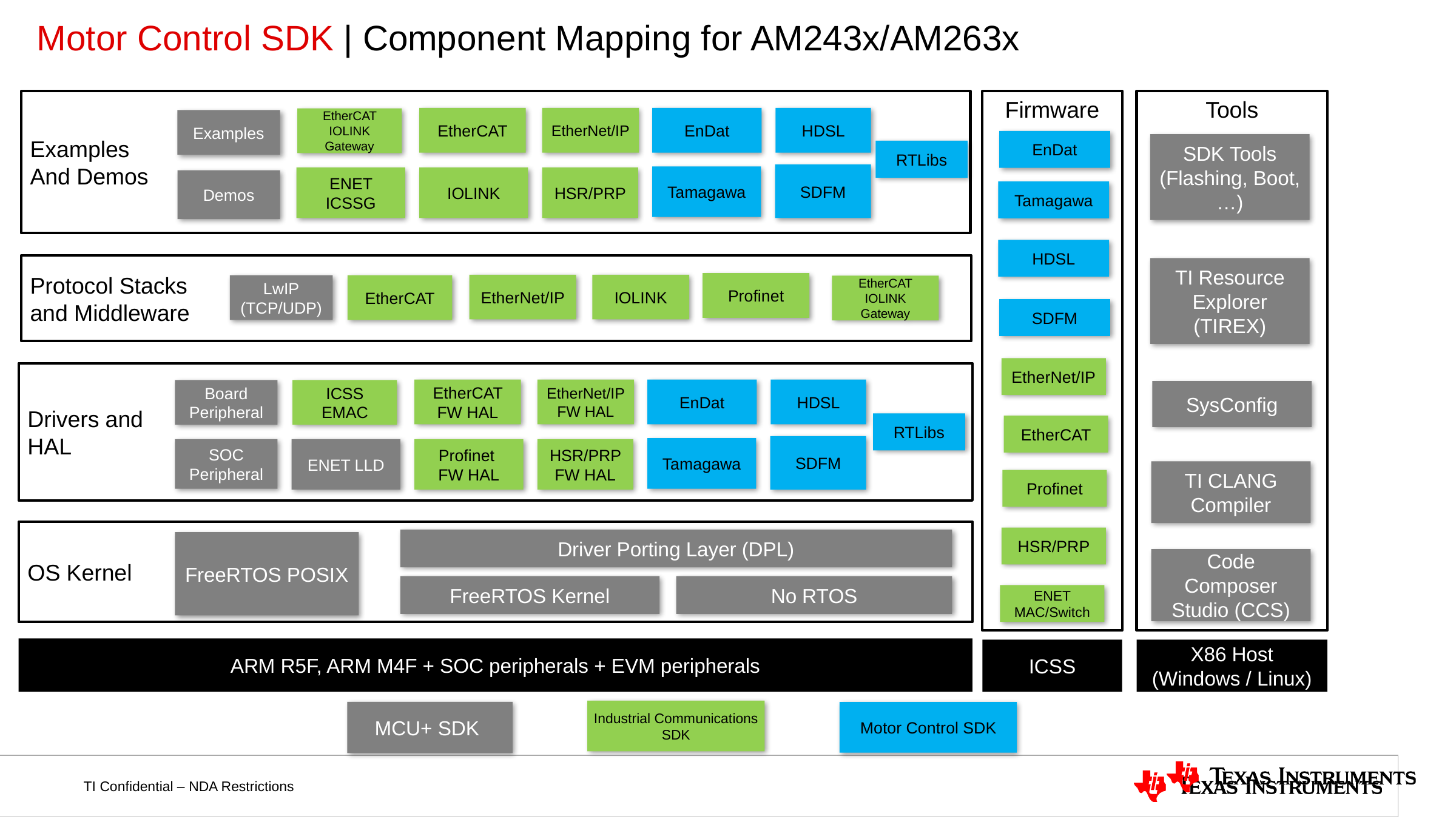

# Motor Control SDK | Component Mapping for AM243x/AM263x
Firmware
Tools
Examples
And Demos
EtherCAT
EtherNet/IP
EnDat
HDSL
EtherCAT IOLINK Gateway
Examples
EnDat
SDK Tools (Flashing, Boot, …)
RTLibs
SDFM
Tamagawa
ENET ICSSG
IOLINK
HSR/PRP
Demos
Tamagawa
HDSL
Protocol Stacks
and Middleware
TI Resource Explorer (TIREX)
Profinet
EtherNet/IP
IOLINK
LwIP
(TCP/UDP)
EtherCAT
EtherCAT IOLINK Gateway
SDFM
EtherNet/IP
Drivers and
HAL
EtherCAT FW HAL
EtherNet/IP FW HAL
EnDat
HDSL
Board Peripheral
ICSS EMAC
SysConfig
RTLibs
EtherCAT
SDFM
Tamagawa
SOC Peripheral
ENET LLD
Profinet
FW HAL
HSR/PRP FW HAL
TI CLANG Compiler
Profinet
OS Kernel
HSR/PRP
Driver Porting Layer (DPL)
FreeRTOS POSIX
Code Composer Studio (CCS)
FreeRTOS Kernel
No RTOS
ENET MAC/Switch
ARM R5F, ARM M4F + SOC peripherals + EVM peripherals
ICSS
X86 Host (Windows / Linux)
Industrial Communications SDK
MCU+ SDK
Motor Control SDK